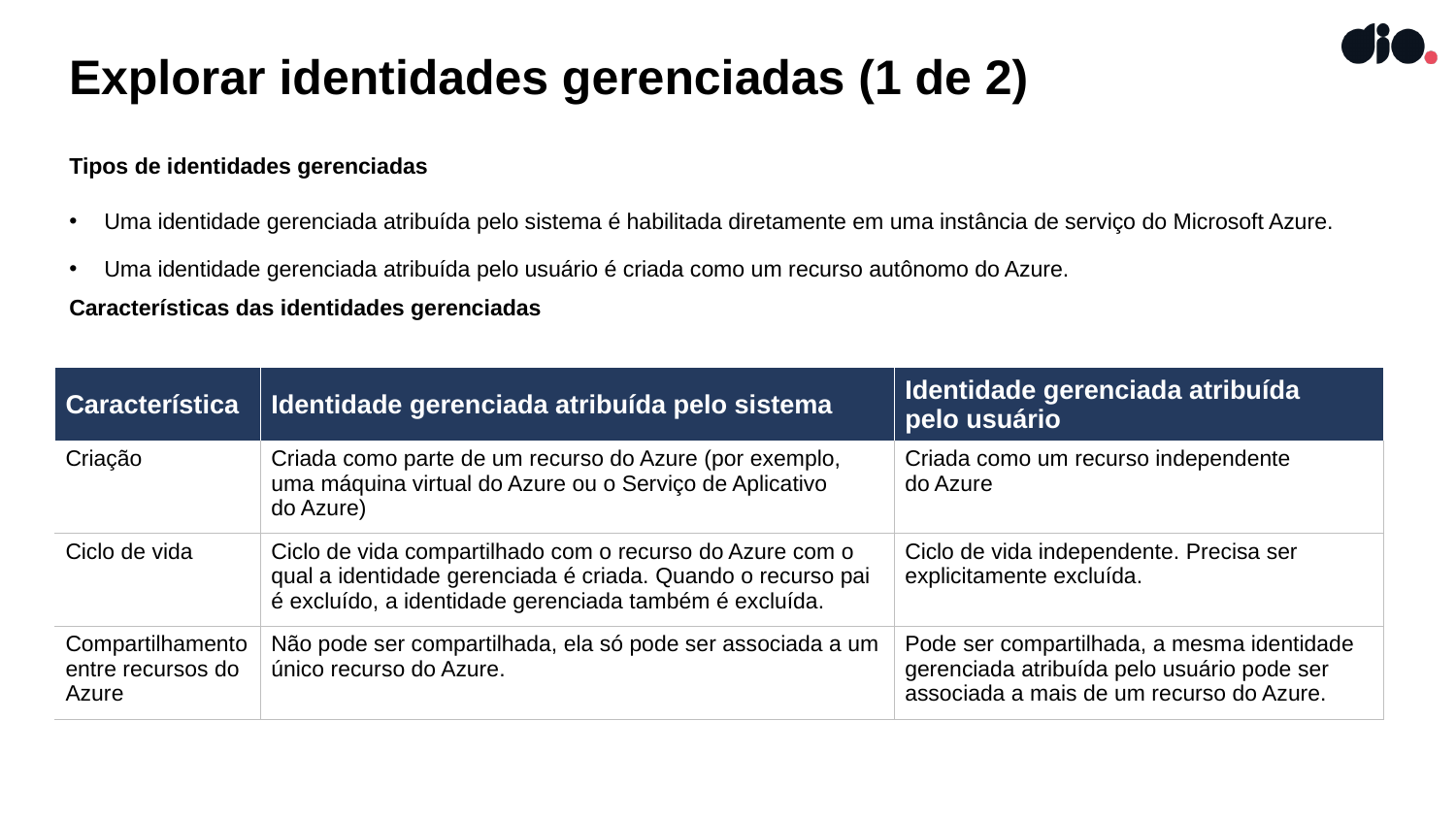

# Explorar identidades gerenciadas (1 de 2)
Tipos de identidades gerenciadas
Uma identidade gerenciada atribuída pelo sistema é habilitada diretamente em uma instância de serviço do Microsoft Azure.
Uma identidade gerenciada atribuída pelo usuário é criada como um recurso autônomo do Azure.
Características das identidades gerenciadas

| Característica | Identidade gerenciada atribuída pelo sistema | Identidade gerenciada atribuída pelo usuário |
| --- | --- | --- |
| Criação | Criada como parte de um recurso do Azure (por exemplo, uma máquina virtual do Azure ou o Serviço de Aplicativo do Azure) | Criada como um recurso independente do Azure |
| Ciclo de vida | Ciclo de vida compartilhado com o recurso do Azure com o qual a identidade gerenciada é criada. Quando o recurso pai é excluído, a identidade gerenciada também é excluída. | Ciclo de vida independente. Precisa ser explicitamente excluída. |
| Compartilhamento entre recursos do Azure | Não pode ser compartilhada, ela só pode ser associada a um único recurso do Azure. | Pode ser compartilhada, a mesma identidade gerenciada atribuída pelo usuário pode ser associada a mais de um recurso do Azure. |